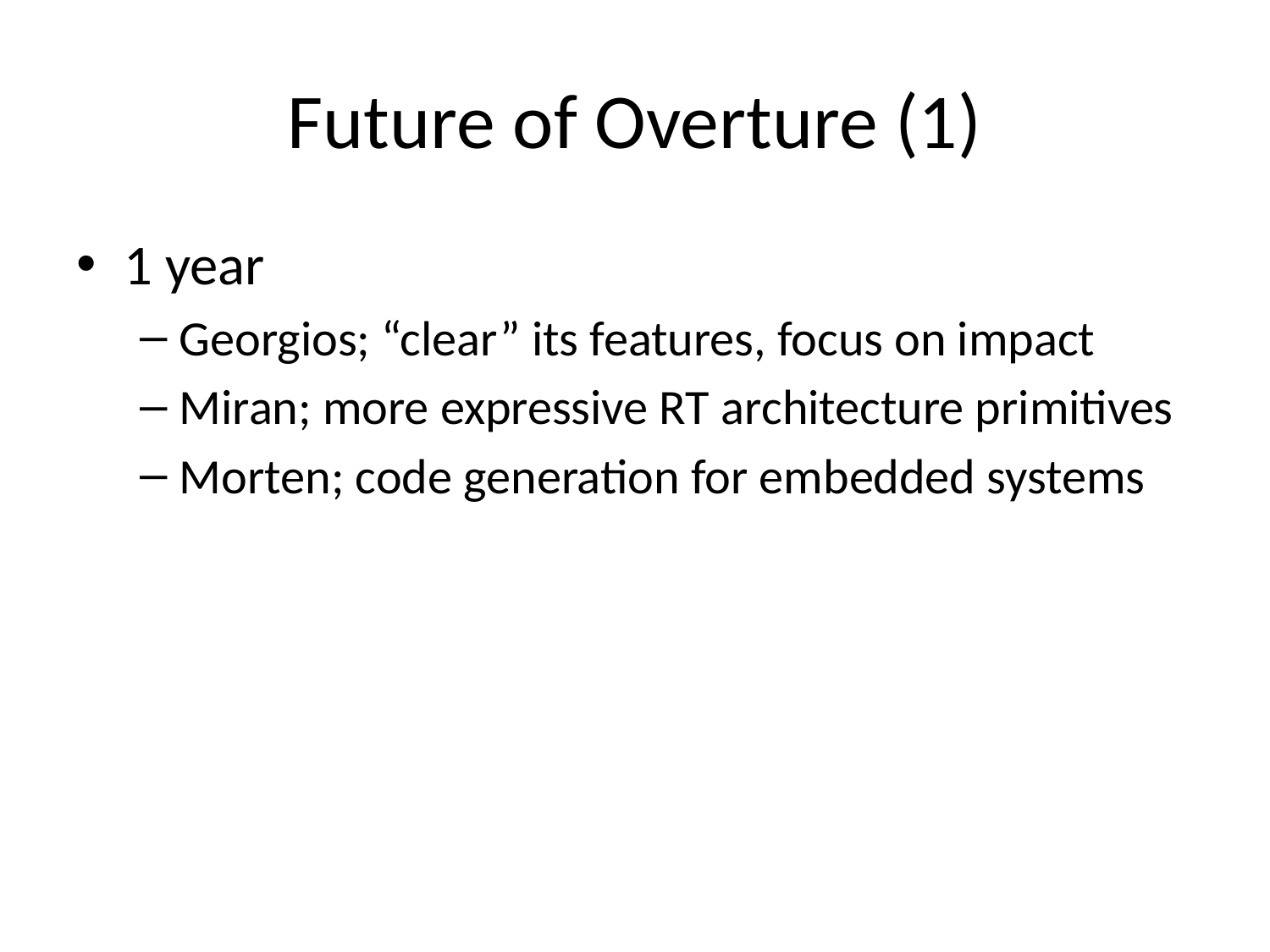

# Future of Overture (1)
1 year
Georgios; “clear” its features, focus on impact
Miran; more expressive RT architecture primitives
Morten; code generation for embedded systems